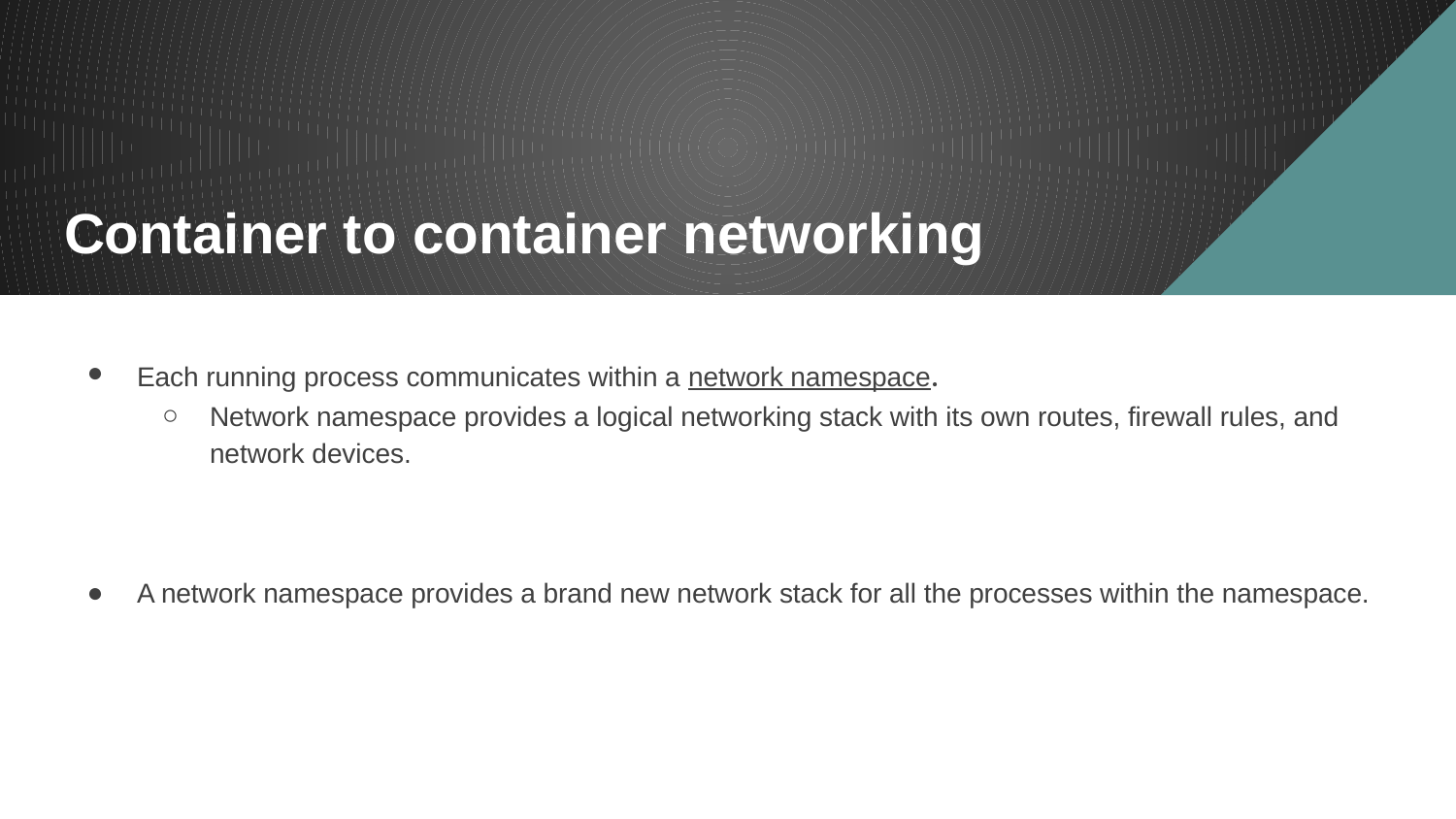

# Container to container networking
Each running process communicates within a network namespace.
Network namespace provides a logical networking stack with its own routes, firewall rules, and network devices.

A network namespace provides a brand new network stack for all the processes within the namespace.